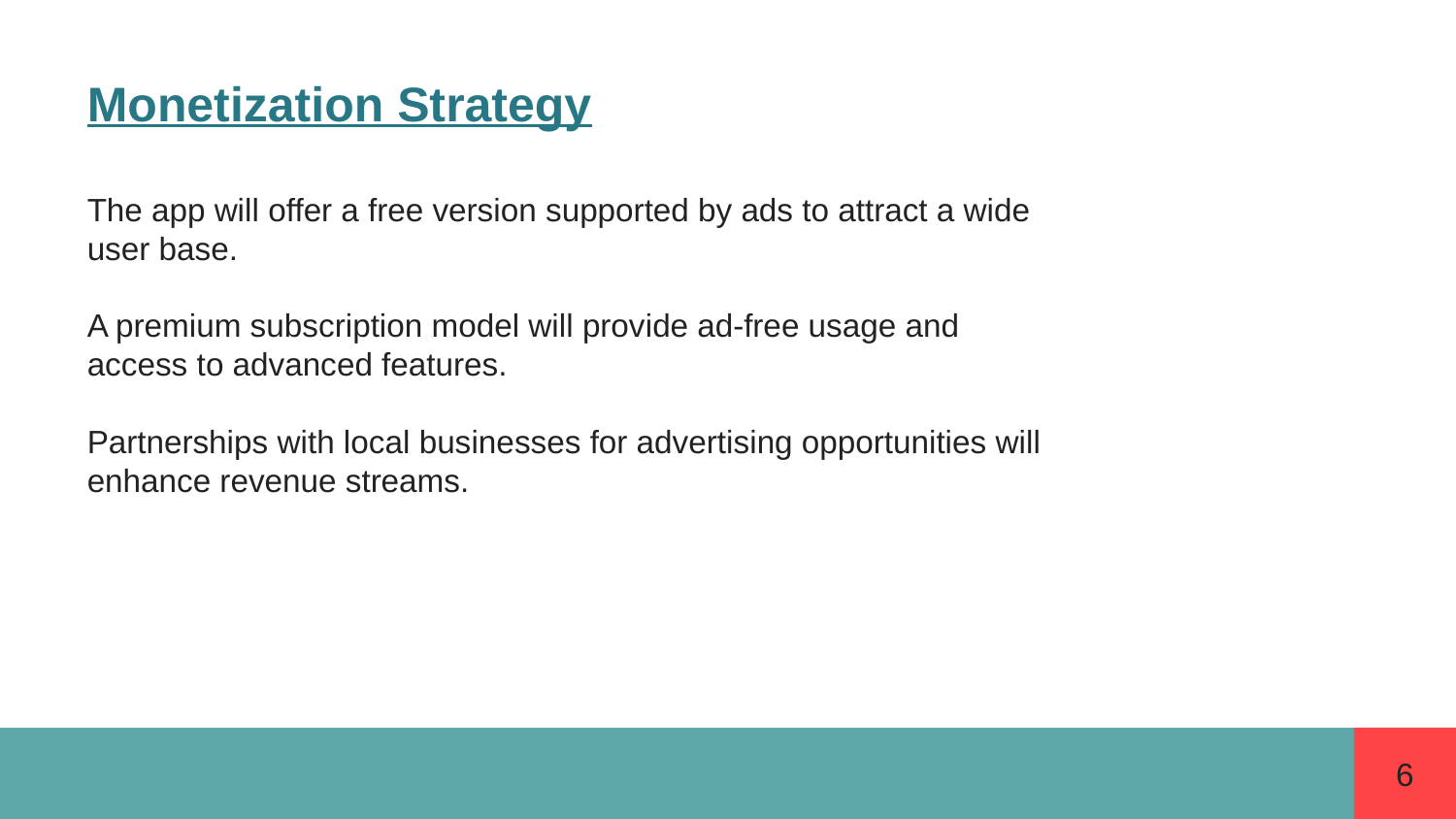

Monetization Strategy
The app will offer a free version supported by ads to attract a wide user base.

A premium subscription model will provide ad-free usage and access to advanced features.

Partnerships with local businesses for advertising opportunities will enhance revenue streams.

6